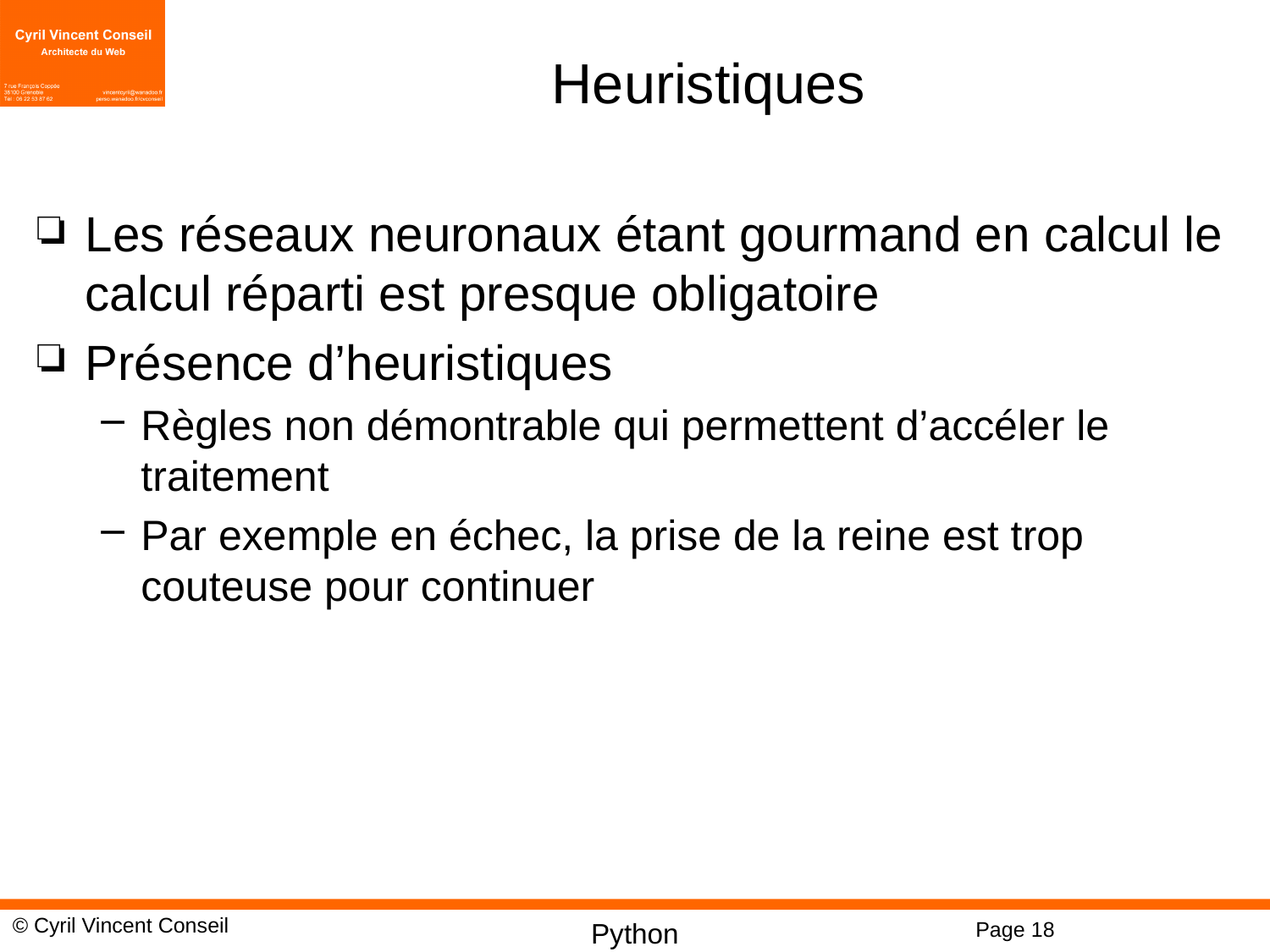

# Heuristiques
Les réseaux neuronaux étant gourmand en calcul le calcul réparti est presque obligatoire
Présence d’heuristiques
Règles non démontrable qui permettent d’accéler le traitement
Par exemple en échec, la prise de la reine est trop couteuse pour continuer